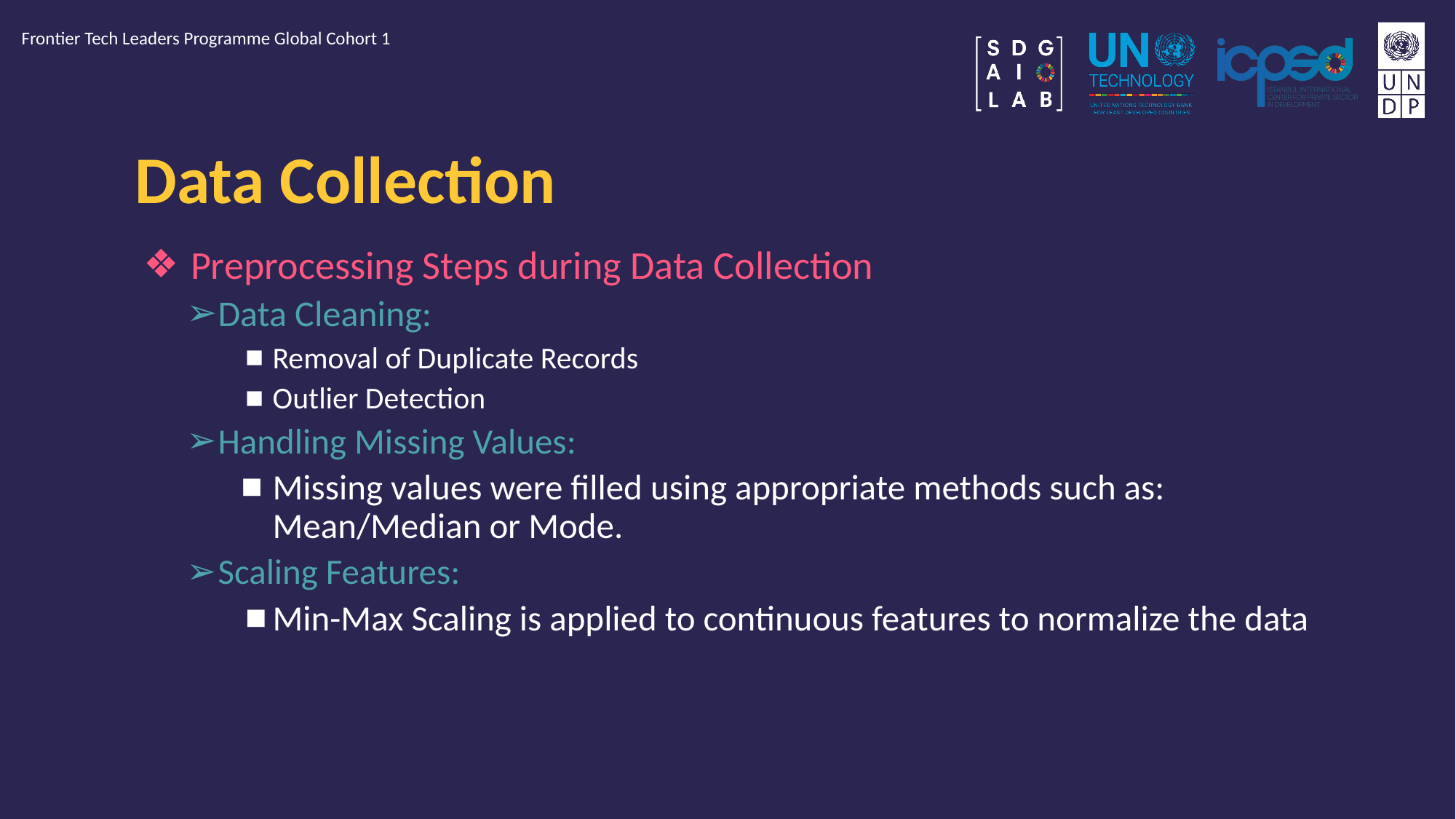

Frontier Tech Leaders Programme Global Cohort 1
# Data Collection
Preprocessing Steps during Data Collection
Data Cleaning:
Removal of Duplicate Records
Outlier Detection
Handling Missing Values:
Missing values were filled using appropriate methods such as: Mean/Median or Mode.
Scaling Features:
Min-Max Scaling is applied to continuous features to normalize the data